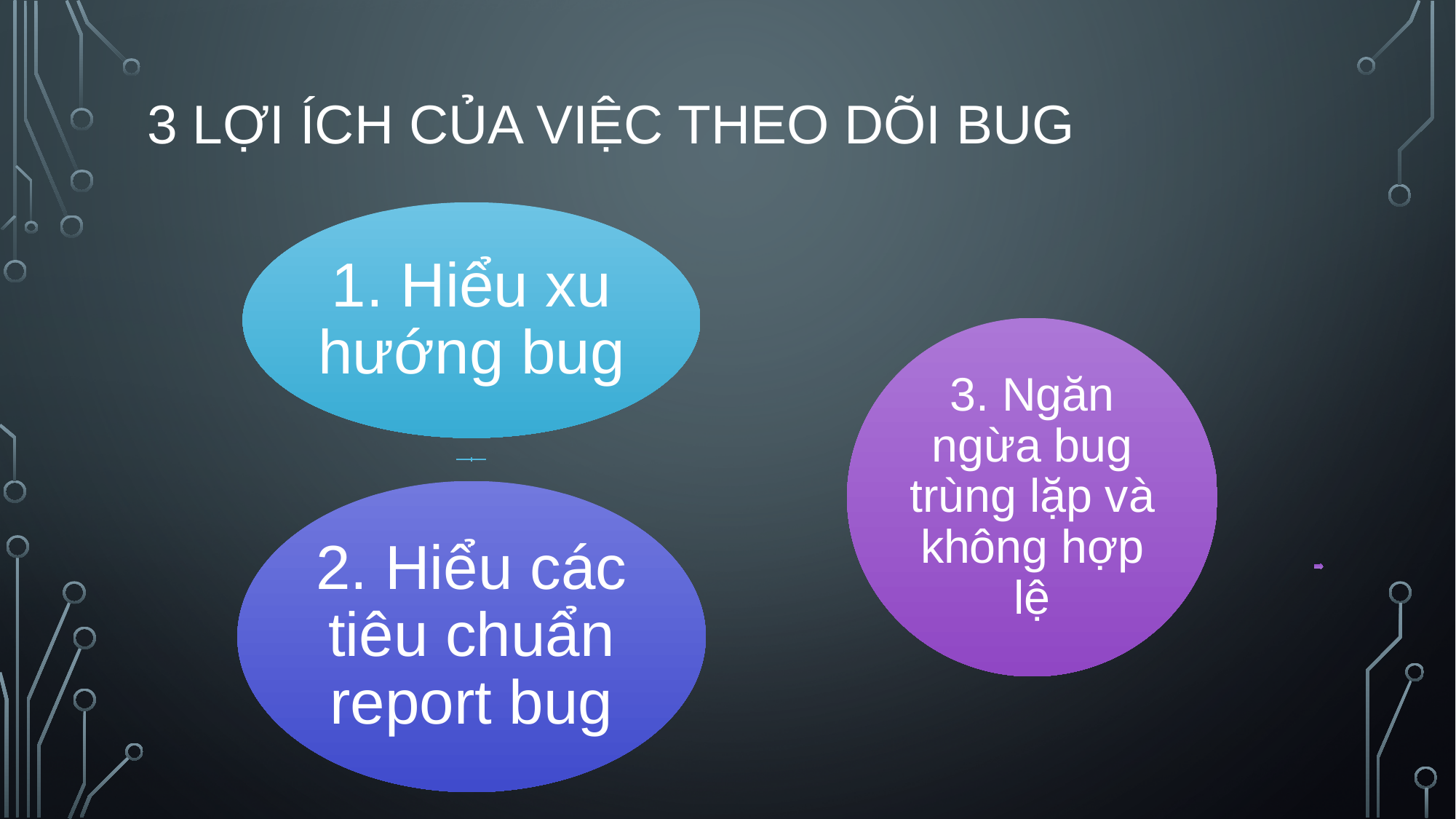

# 3 LỢI ÍCH CỦA VIỆC THEO DÕI BUG
1. Hiểu xu hướng bug

2. Hiểu các tiêu chuẩn report bug

3. Ngăn ngừa bug trùng lặp và không hợp lệ